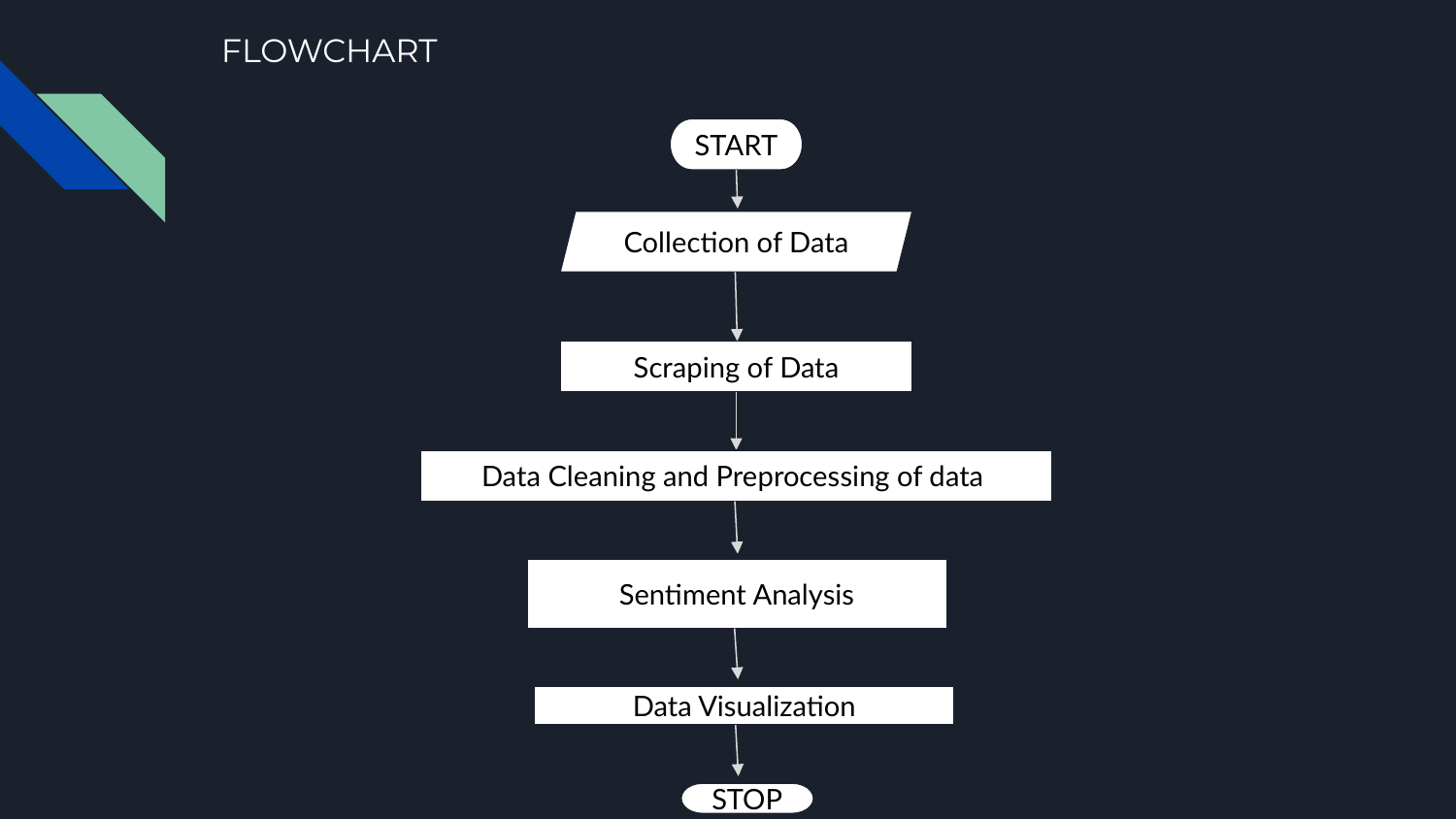

# FLOWCHART
START
Collection of Data
Scraping of Data
Data Cleaning and Preprocessing of data
Sentiment Analysis
Data Visualization
STOP